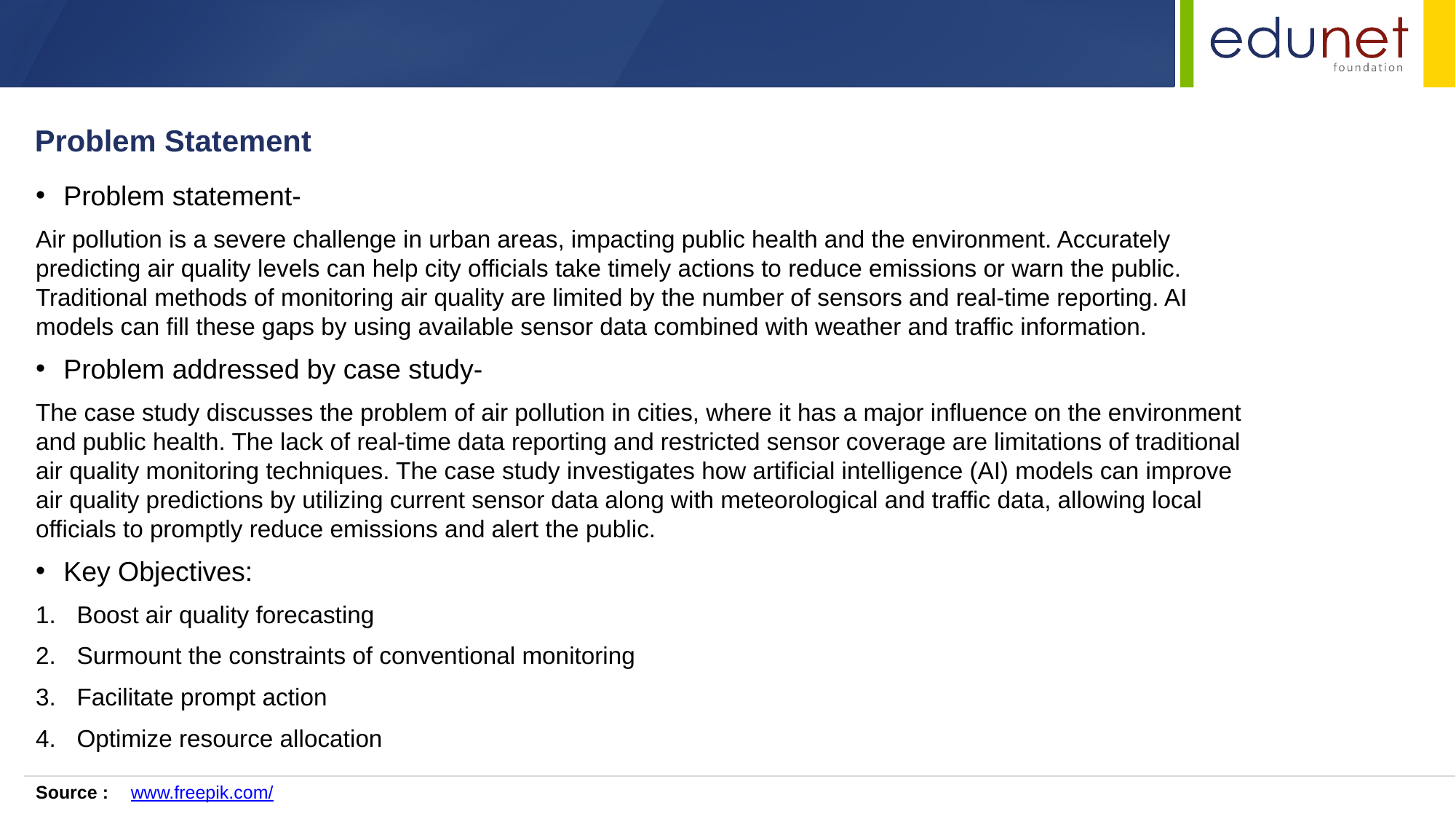

Problem Statement
Problem statement-
Air pollution is a severe challenge in urban areas, impacting public health and the environment. Accurately predicting air quality levels can help city officials take timely actions to reduce emissions or warn the public. Traditional methods of monitoring air quality are limited by the number of sensors and real-time reporting. AI models can fill these gaps by using available sensor data combined with weather and traffic information.
Problem addressed by case study-
The case study discusses the problem of air pollution in cities, where it has a major influence on the environment and public health. The lack of real-time data reporting and restricted sensor coverage are limitations of traditional air quality monitoring techniques. The case study investigates how artificial intelligence (AI) models can improve air quality predictions by utilizing current sensor data along with meteorological and traffic data, allowing local officials to promptly reduce emissions and alert the public.
Key Objectives:
Boost air quality forecasting
Surmount the constraints of conventional monitoring
Facilitate prompt action
Optimize resource allocation

www.freepik.com/
Source :